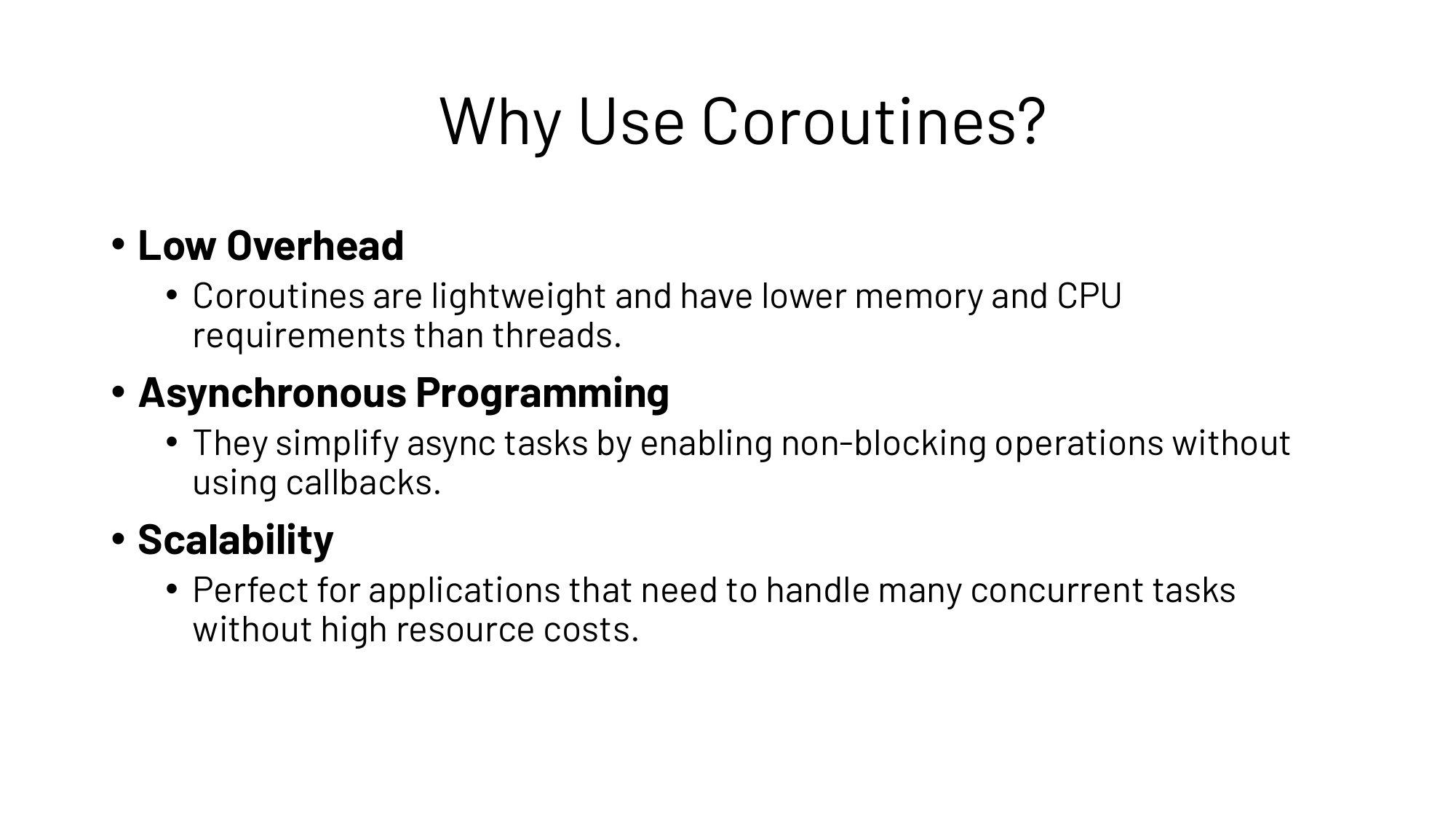

# Why Use Coroutines?
Low Overhead
Coroutines are lightweight and have lower memory and CPU requirements than threads.
Asynchronous Programming
They simplify async tasks by enabling non-blocking operations without using callbacks.
Scalability
Perfect for applications that need to handle many concurrent tasks without high resource costs.